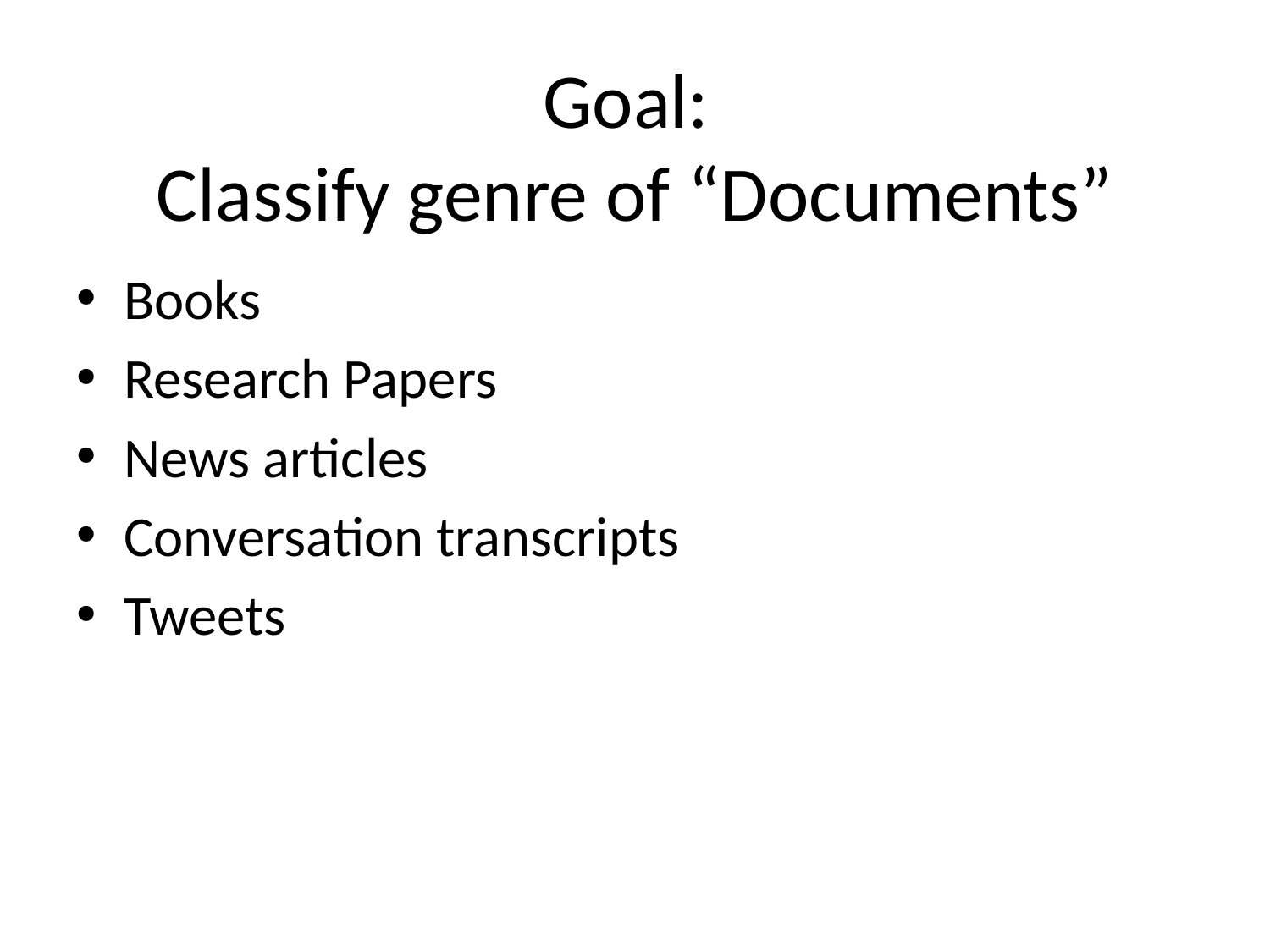

# Goal: Classify genre of “Documents”
Books
Research Papers
News articles
Conversation transcripts
Tweets